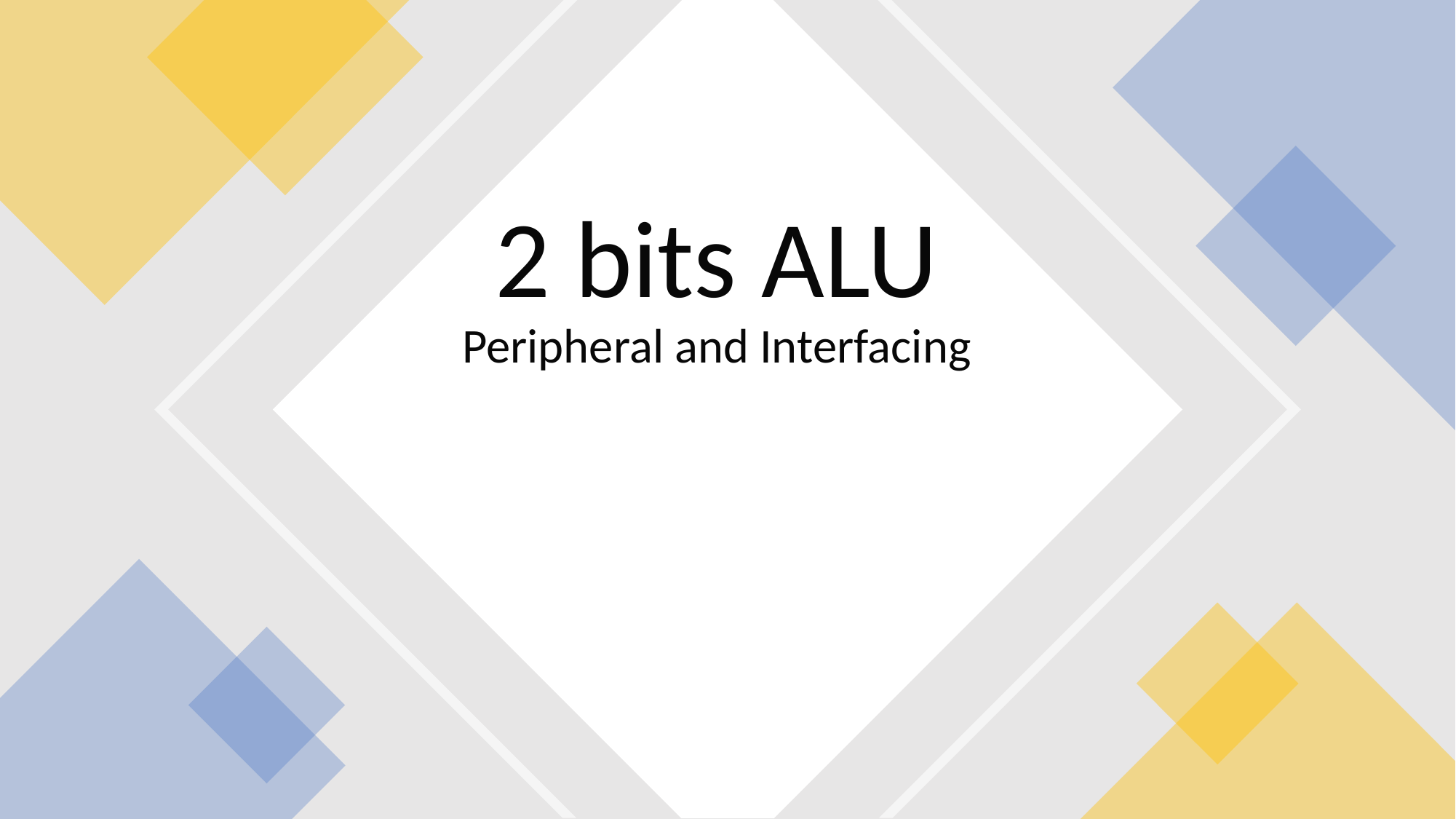

# 2 bits ALU Peripheral and Interfacing